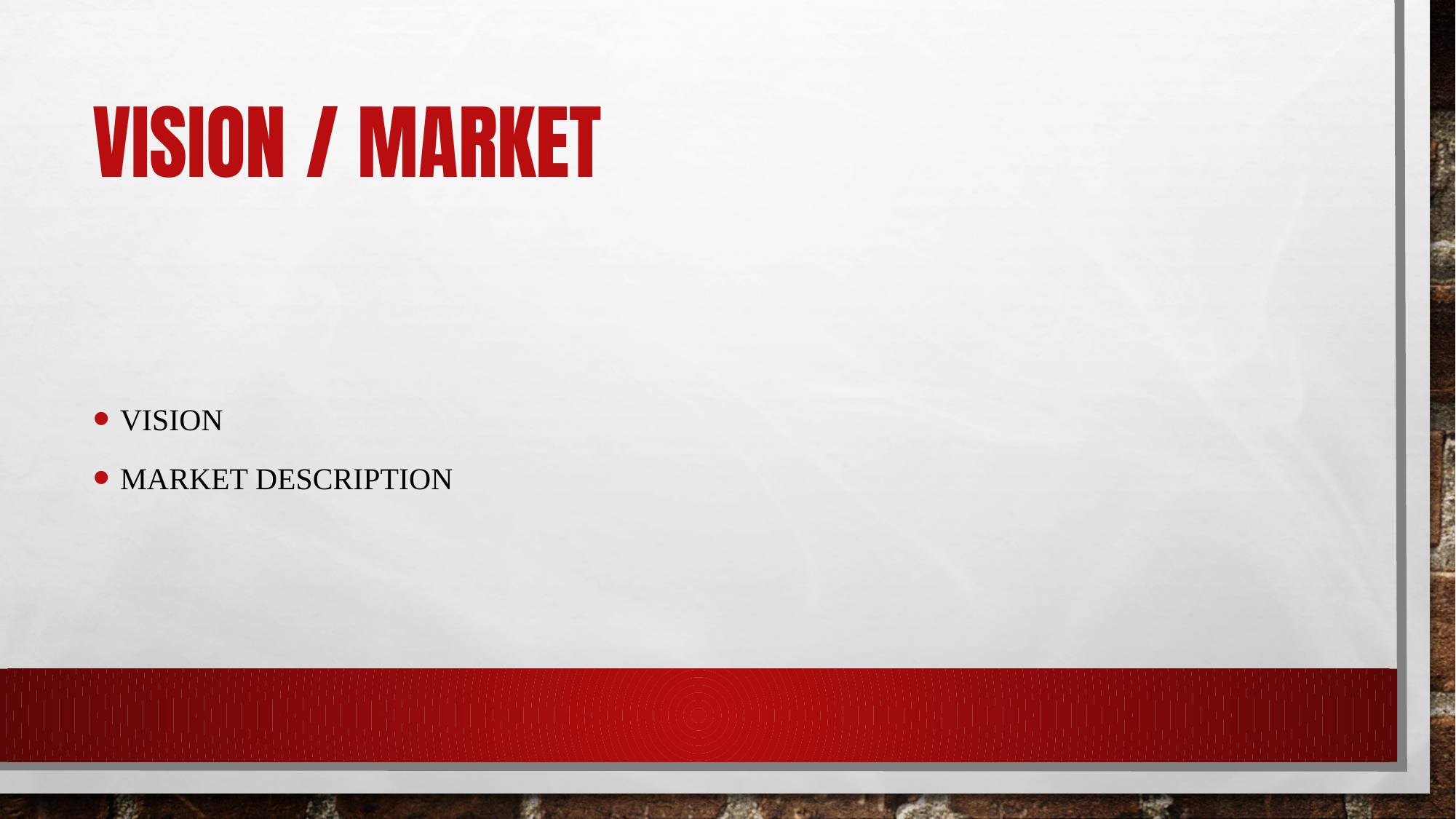

# Vision / Market
Vision
Market description